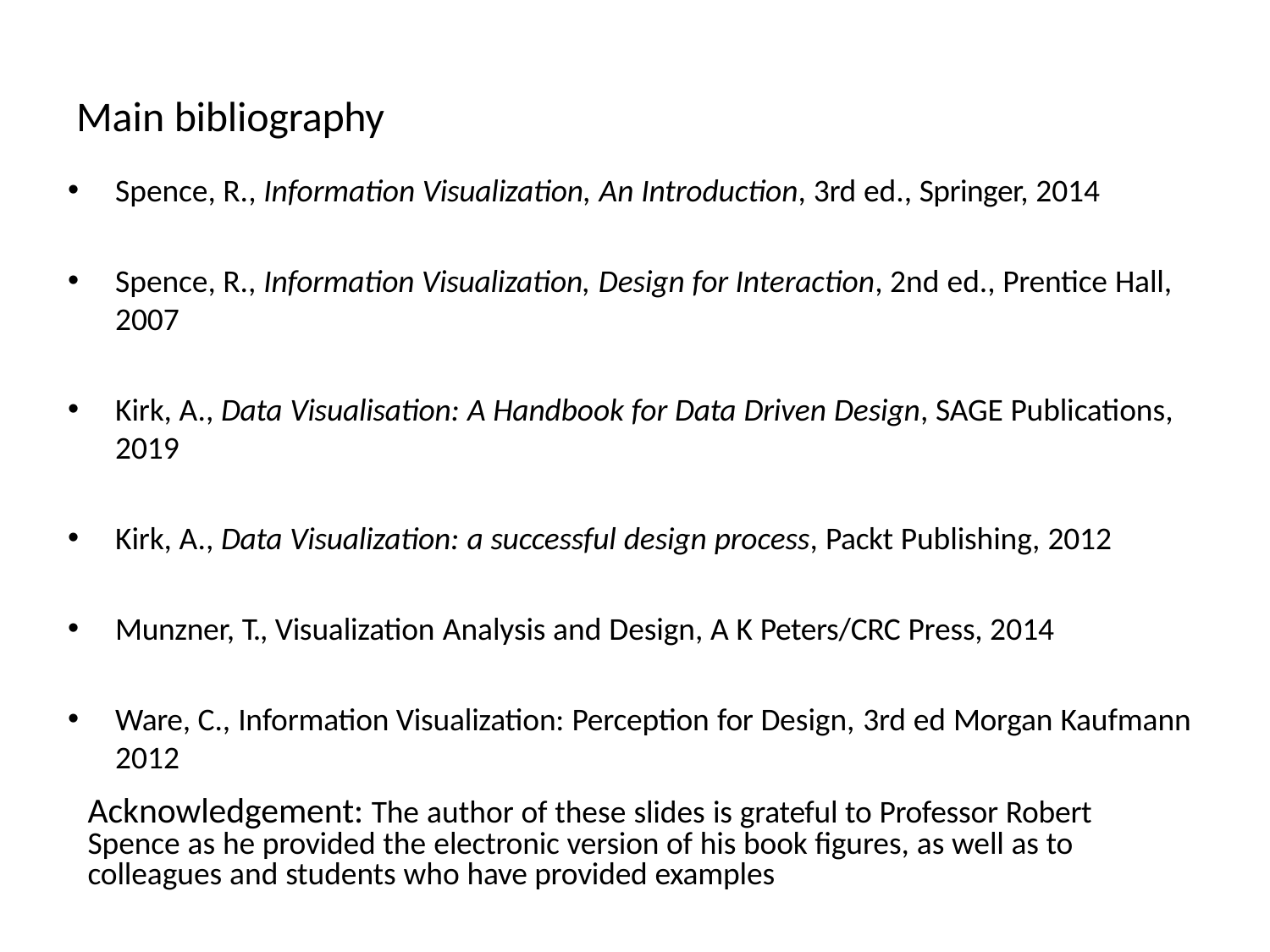

# Main bibliography
Spence, R., Information Visualization, An Introduction, 3rd ed., Springer, 2014

Spence, R., Information Visualization, Design for Interaction, 2nd ed., Prentice Hall,  2007

Kirk, A., Data Visualisation: A Handbook for Data Driven Design, SAGE Publications,  2019

Kirk, A., Data Visualization: a successful design process, Packt Publishing, 2012

Munzner, T., Visualization Analysis and Design, A K Peters/CRC Press, 2014

Ware, C., Information Visualization: Perception for Design, 3rd ed Morgan Kaufmann  2012
Acknowledgement: The author of these slides is grateful to Professor Robert  Spence as he provided the electronic version of his book figures, as well as to  colleagues and students who have provided examples